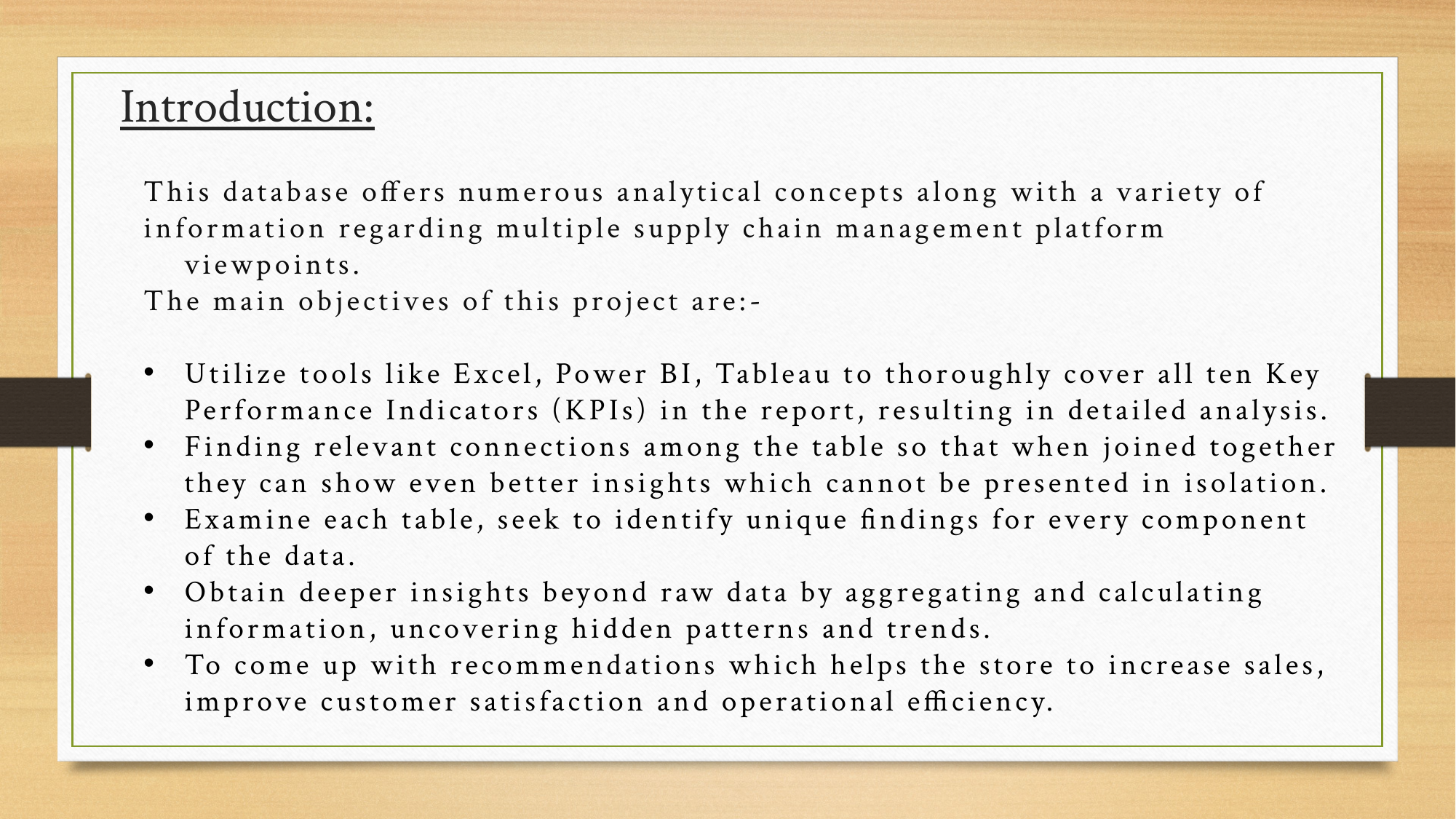

Introduction:
This database offers numerous analytical concepts along with a variety of
information regarding multiple supply chain management platform viewpoints.
The main objectives of this project are:-

Utilize tools like Excel, Power BI, Tableau to thoroughly cover all ten Key Performance Indicators (KPIs) in the report, resulting in detailed analysis.
Finding relevant connections among the table so that when joined together they can show even better insights which cannot be presented in isolation.
Examine each table, seek to identify unique findings for every component of the data.
Obtain deeper insights beyond raw data by aggregating and calculating information, uncovering hidden patterns and trends.
To come up with recommendations which helps the store to increase sales, improve customer satisfaction and operational efficiency.